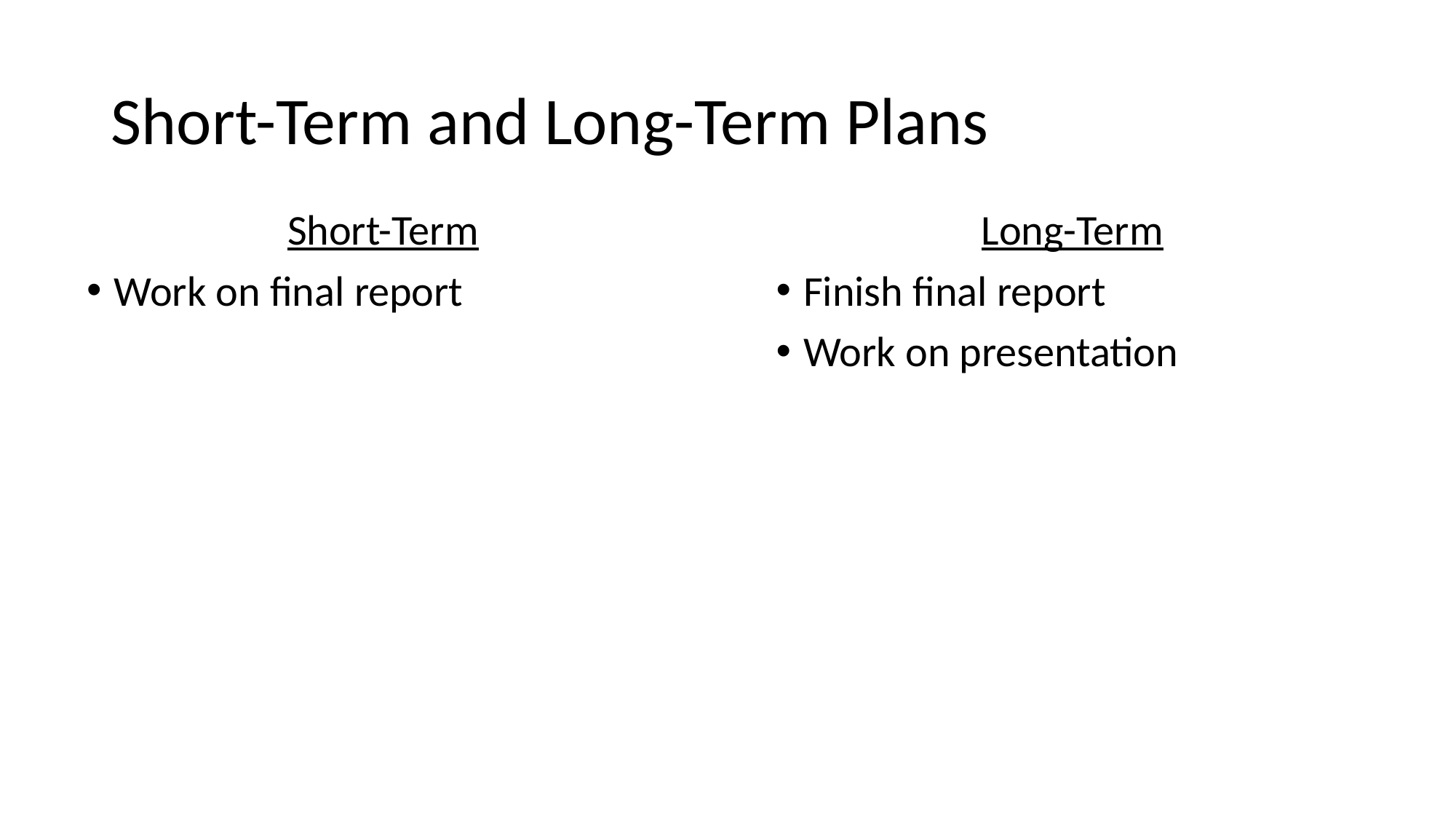

# Short-Term and Long-Term Plans
Short-Term
Work on final report

Long-Term
Finish final report
Work on presentation